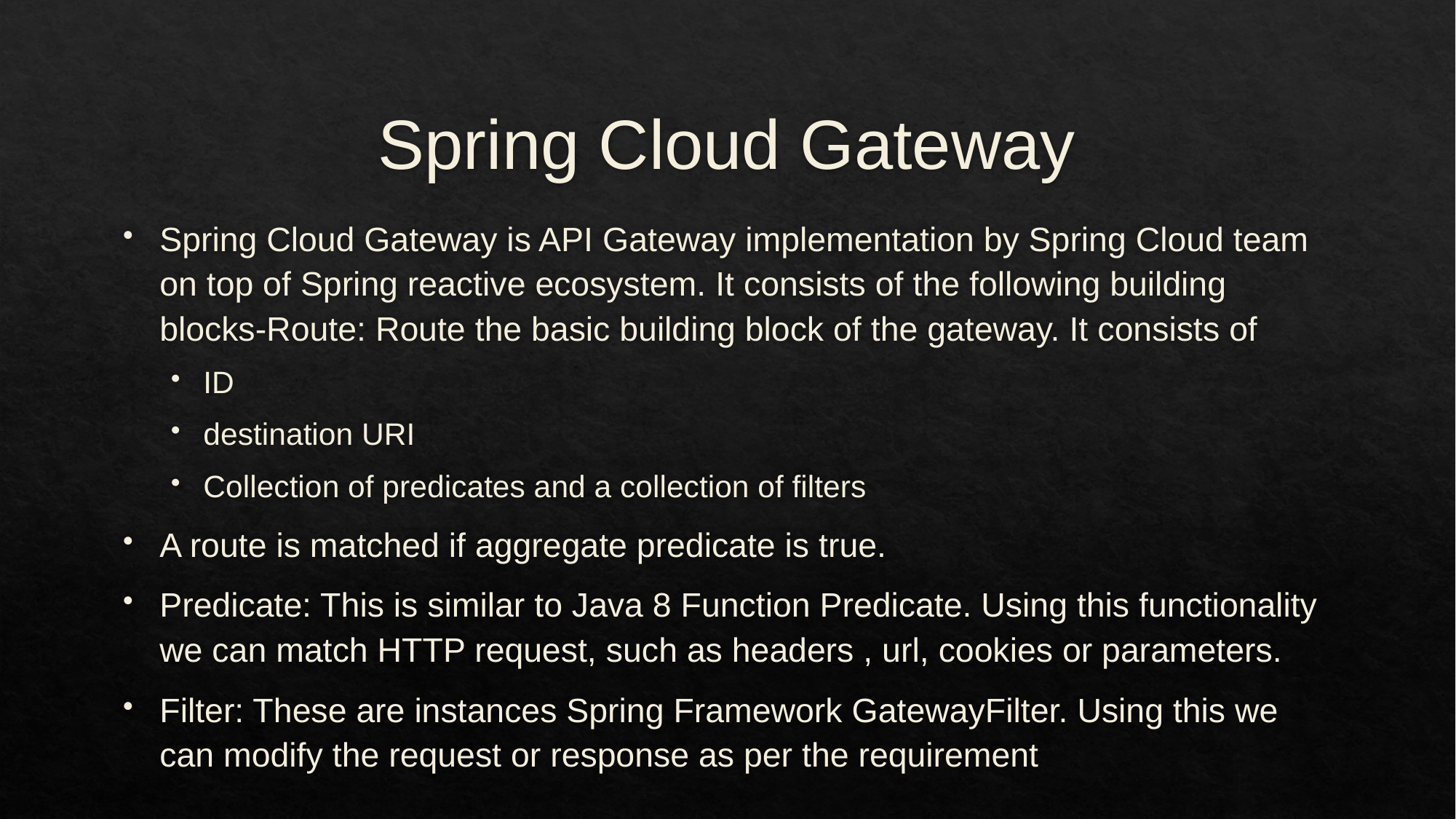

# Spring Cloud Gateway
Spring Cloud Gateway is API Gateway implementation by Spring Cloud team on top of Spring reactive ecosystem. It consists of the following building blocks-Route: Route the basic building block of the gateway. It consists of
ID
destination URI
Collection of predicates and a collection of filters
A route is matched if aggregate predicate is true.
Predicate: This is similar to Java 8 Function Predicate. Using this functionality we can match HTTP request, such as headers , url, cookies or parameters.
Filter: These are instances Spring Framework GatewayFilter. Using this we can modify the request or response as per the requirement